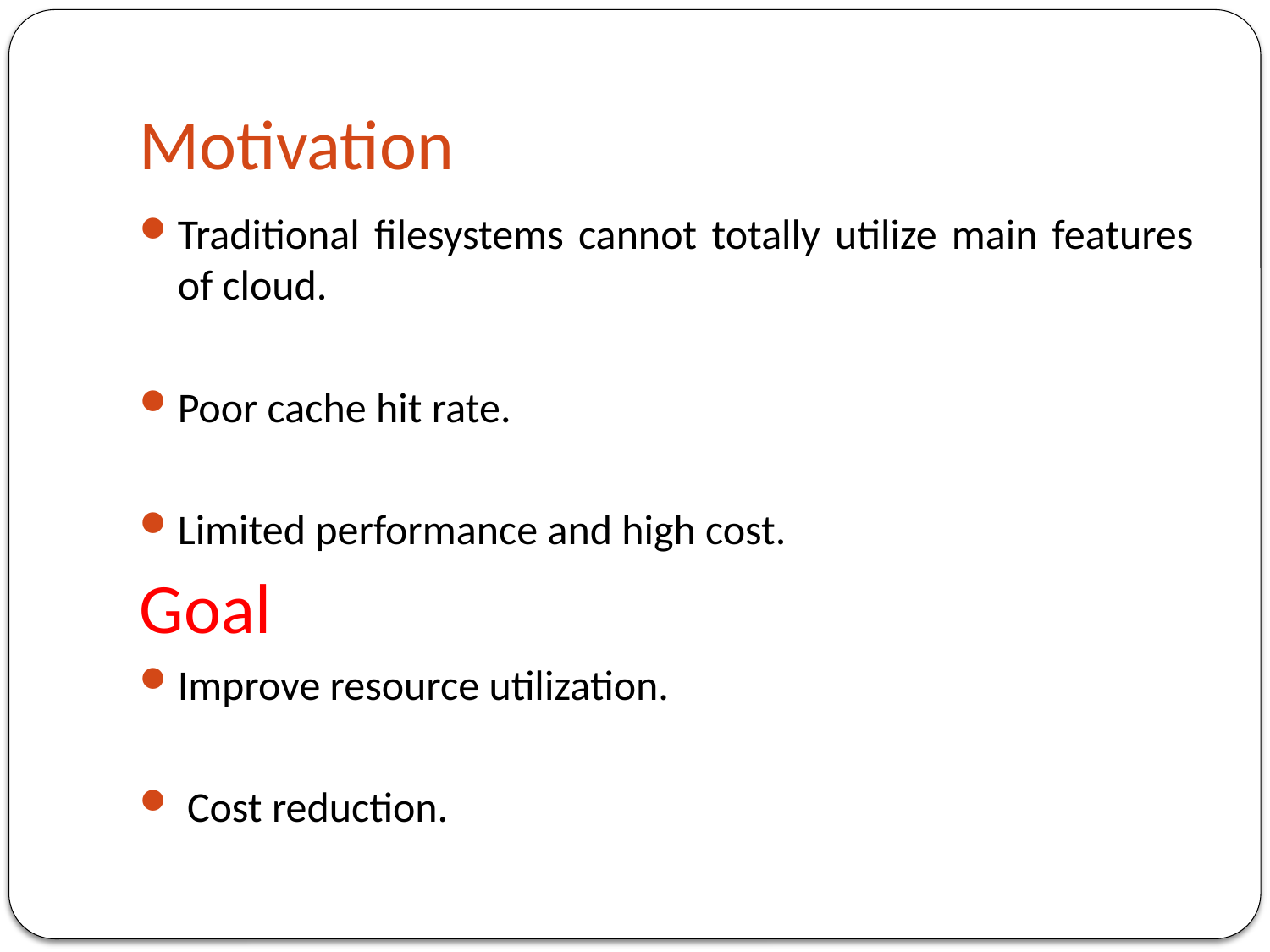

# Motivation
Traditional filesystems cannot totally utilize main features of cloud.

Poor cache hit rate.

Limited performance and high cost.
Goal
Improve resource utilization.

 Cost reduction.